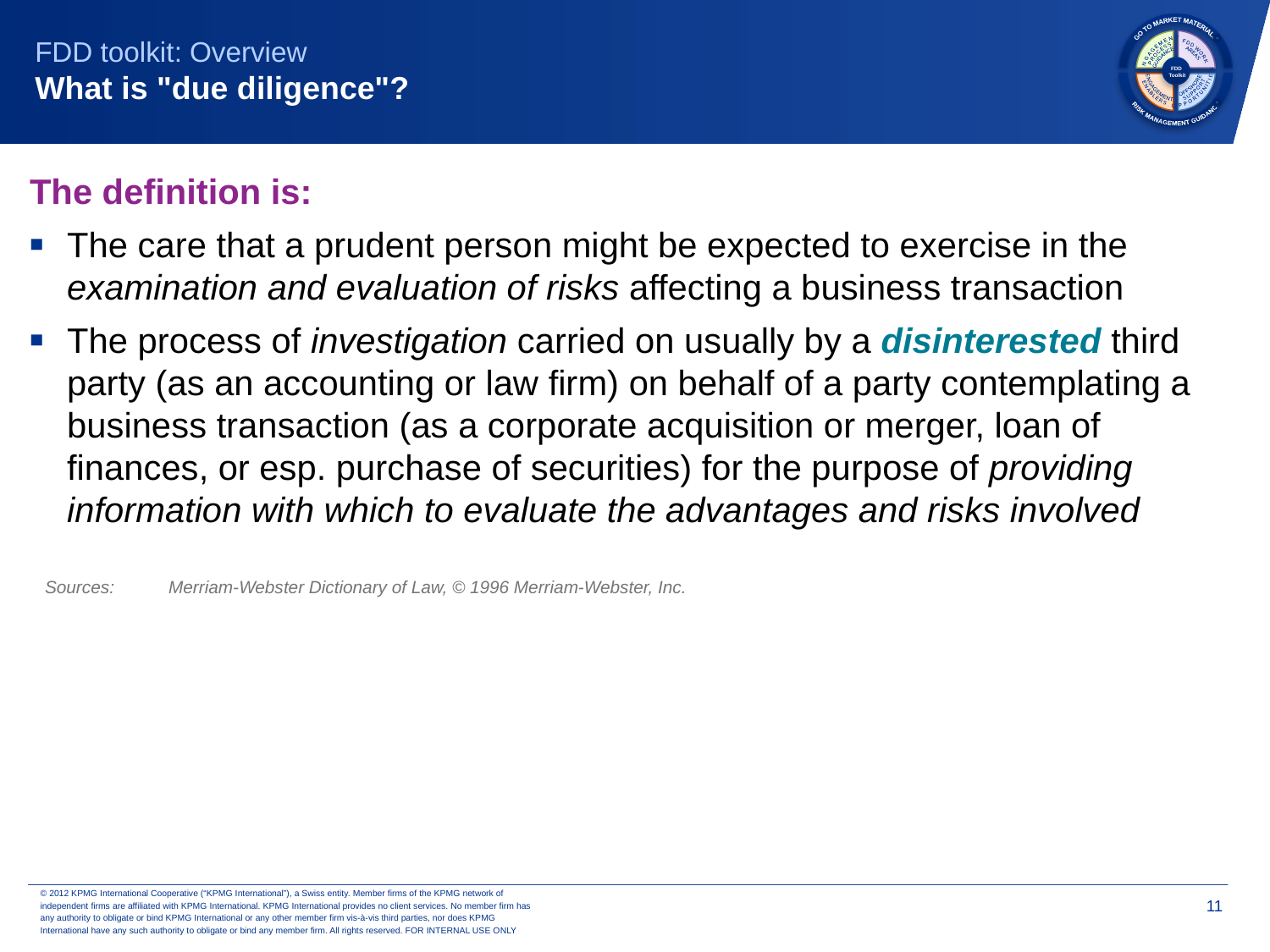

GO TO MARKET MATERIALS

RISK MANAGEMENT GUIDANCE

∗
FDD WORK
AREAS
ENGAGEMENT
PROCESS
GUIDANCE

FDD
Toolkit
OFFSHORE
SUPPORT
OPPORTUNITIES
ENGAGEMENT
ENABLERS

∗
# FDD toolkit: Overview What is "due diligence"?
The definition is:
The care that a prudent person might be expected to exercise in the examination and evaluation of risks affecting a business transaction
The process of investigation carried on usually by a disinterested third party (as an accounting or law firm) on behalf of a party contemplating a business transaction (as a corporate acquisition or merger, loan of finances, or esp. purchase of securities) for the purpose of providing information with which to evaluate the advantages and risks involved

Sources: 	 Merriam-Webster Dictionary of Law, © 1996 Merriam-Webster, Inc.